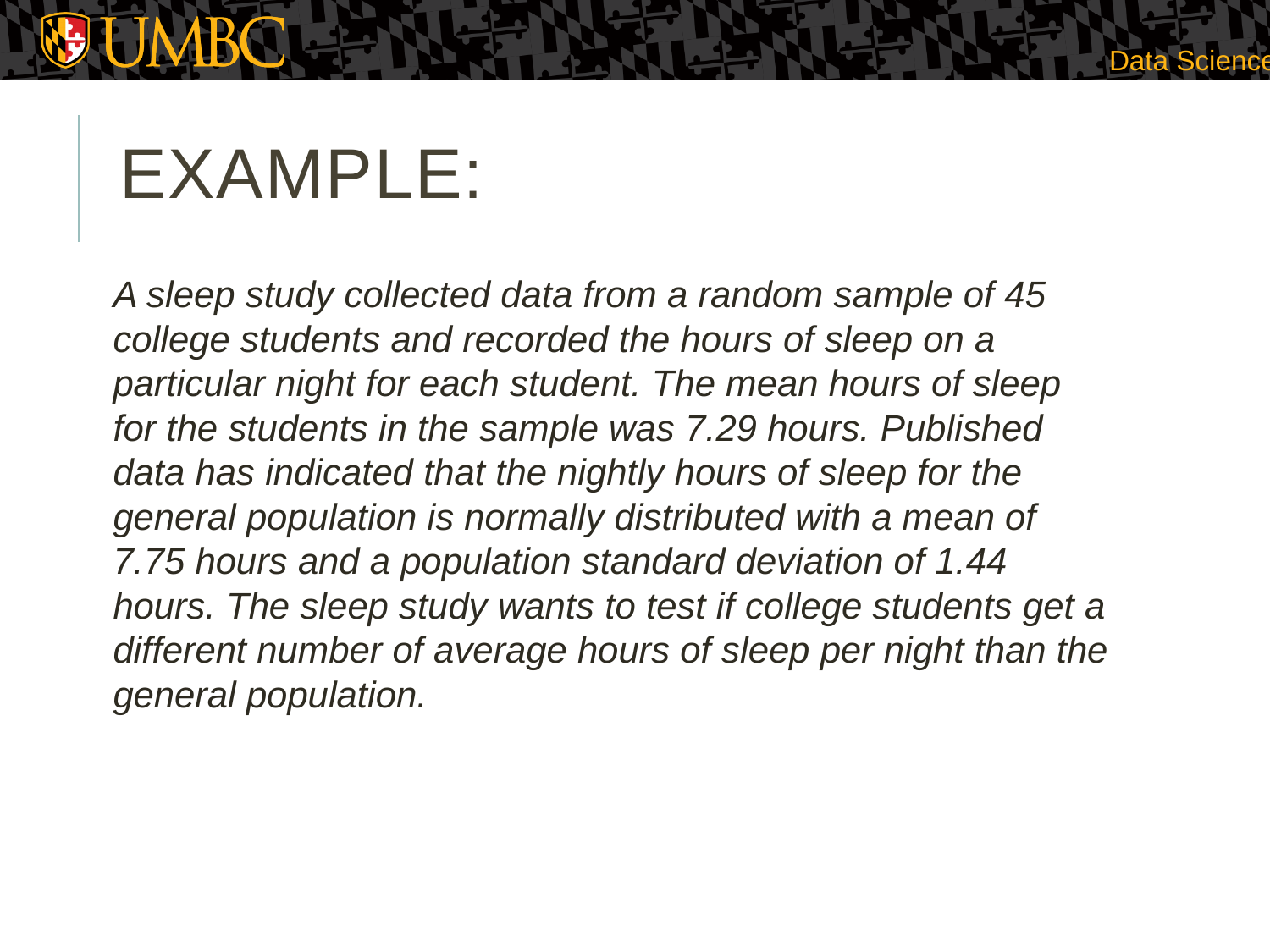

# Example:
A sleep study collected data from a random sample of 45 college students and recorded the hours of sleep on a particular night for each student. The mean hours of sleep for the students in the sample was 7.29 hours. Published data has indicated that the nightly hours of sleep for the general population is normally distributed with a mean of 7.75 hours and a population standard deviation of 1.44 hours. The sleep study wants to test if college students get a different number of average hours of sleep per night than the general population.